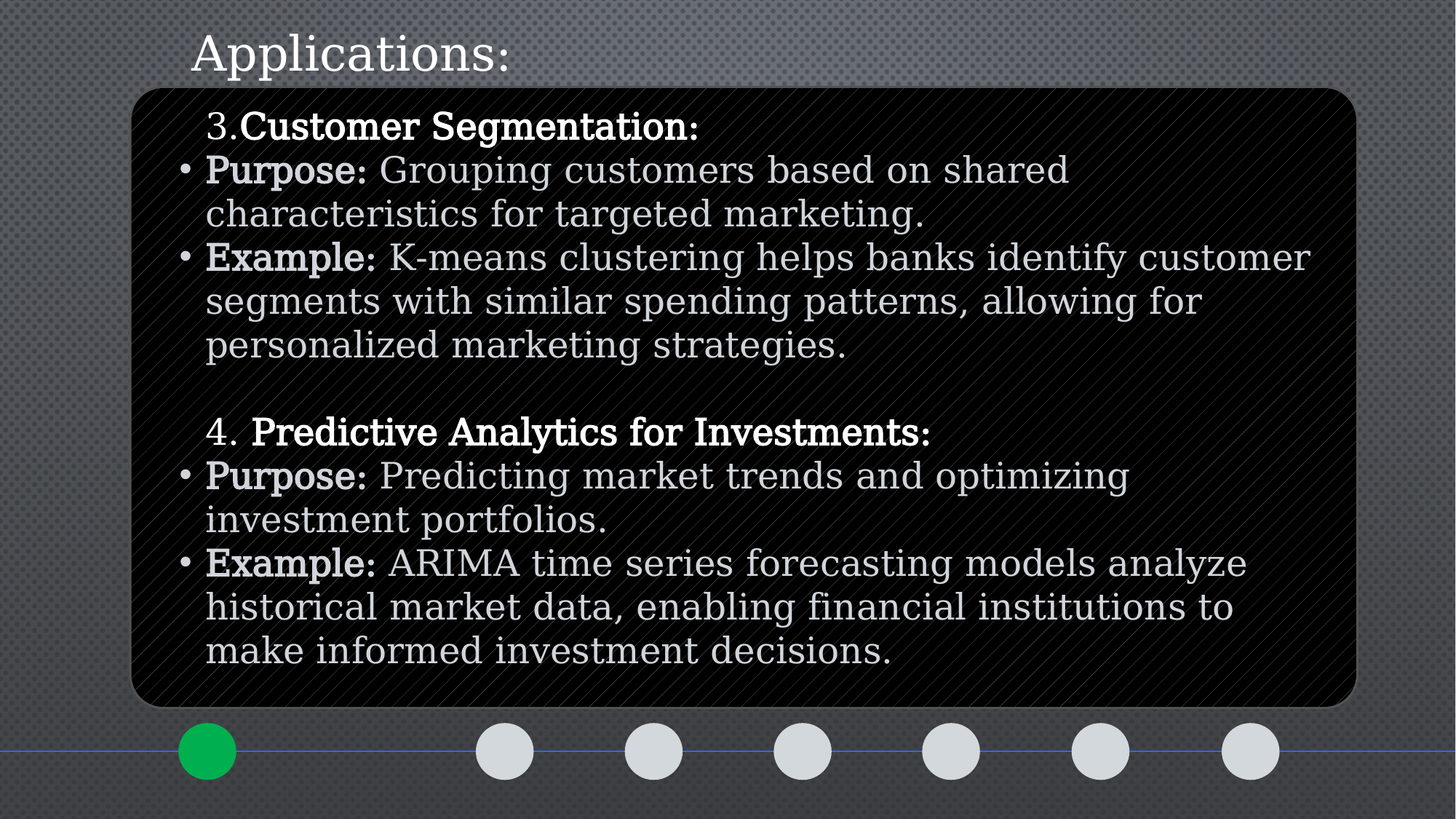

Applications:

3.Customer Segmentation:
Purpose: Grouping customers based on shared characteristics for targeted marketing.
Example: K-means clustering helps banks identify customer segments with similar spending patterns, allowing for personalized marketing strategies.

4. Predictive Analytics for Investments:
Purpose: Predicting market trends and optimizing investment portfolios.
Example: ARIMA time series forecasting models analyze historical market data, enabling financial institutions to make informed investment decisions.